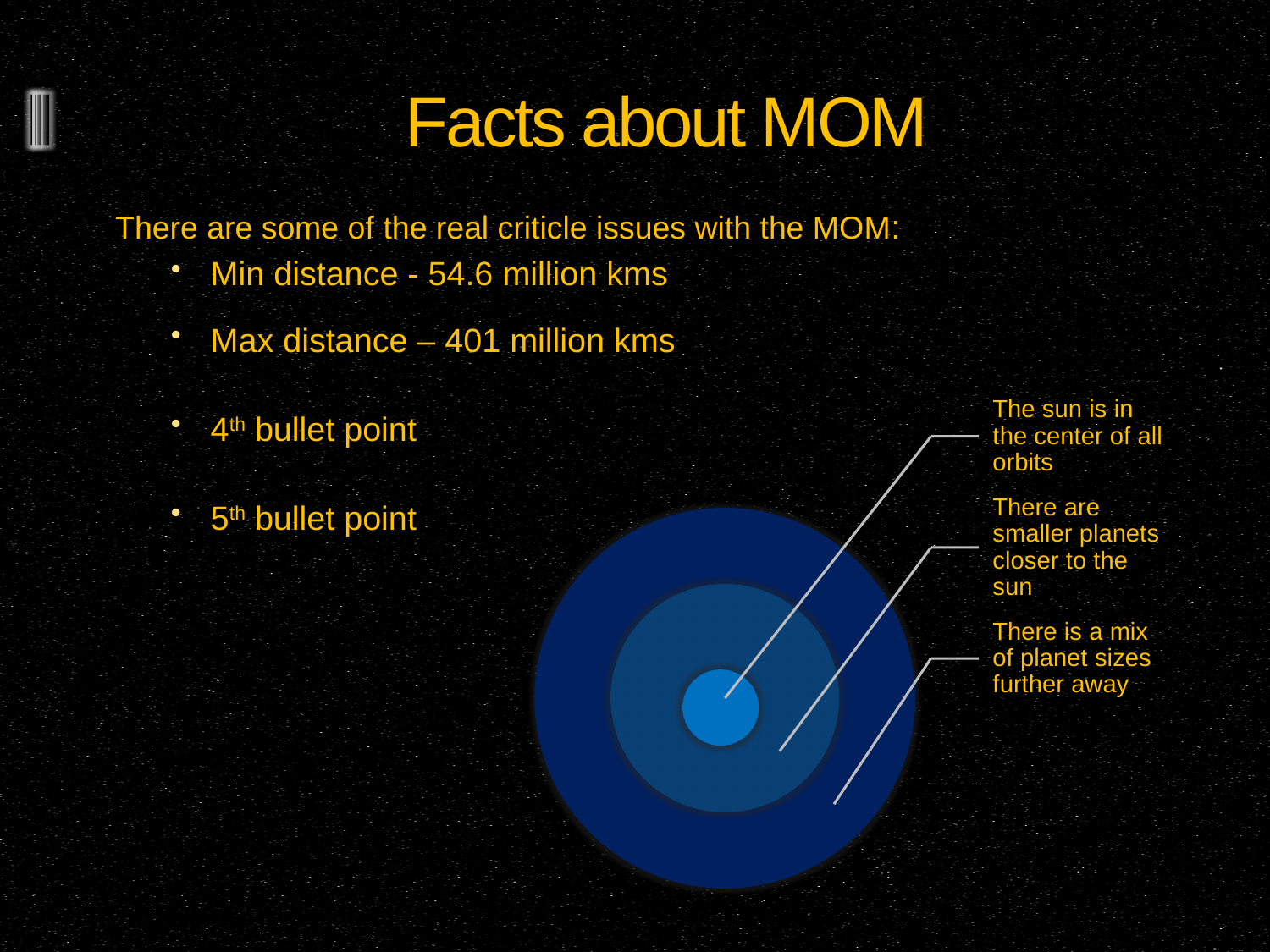

# Facts about MOM
There are some of the real criticle issues with the MOM:
Min distance - 54.6 million kms

Max distance – 401 million kms

4th bullet point

5th bullet point
The sun is in the center of all orbits
There are smaller planets closer to the sun
There is a mix of planet sizes further away